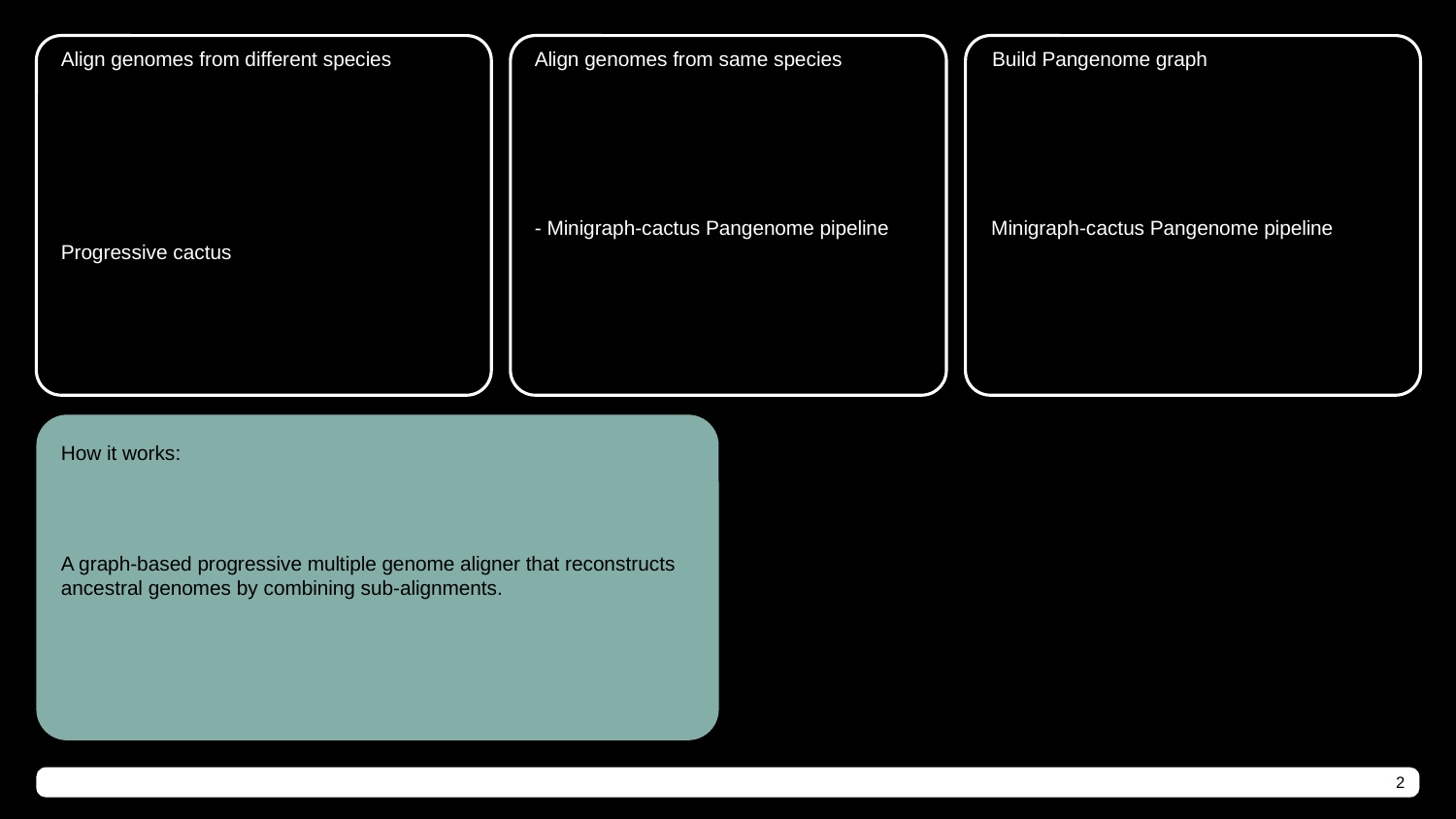

Align genomes from different species
Align genomes from same species
Build Pangenome graph

Progressive cactus
- Minigraph-cactus Pangenome pipeline
Minigraph-cactus Pangenome pipeline
How it works:

A graph-based progressive multiple genome aligner that reconstructs ancestral genomes by combining sub-alignments.